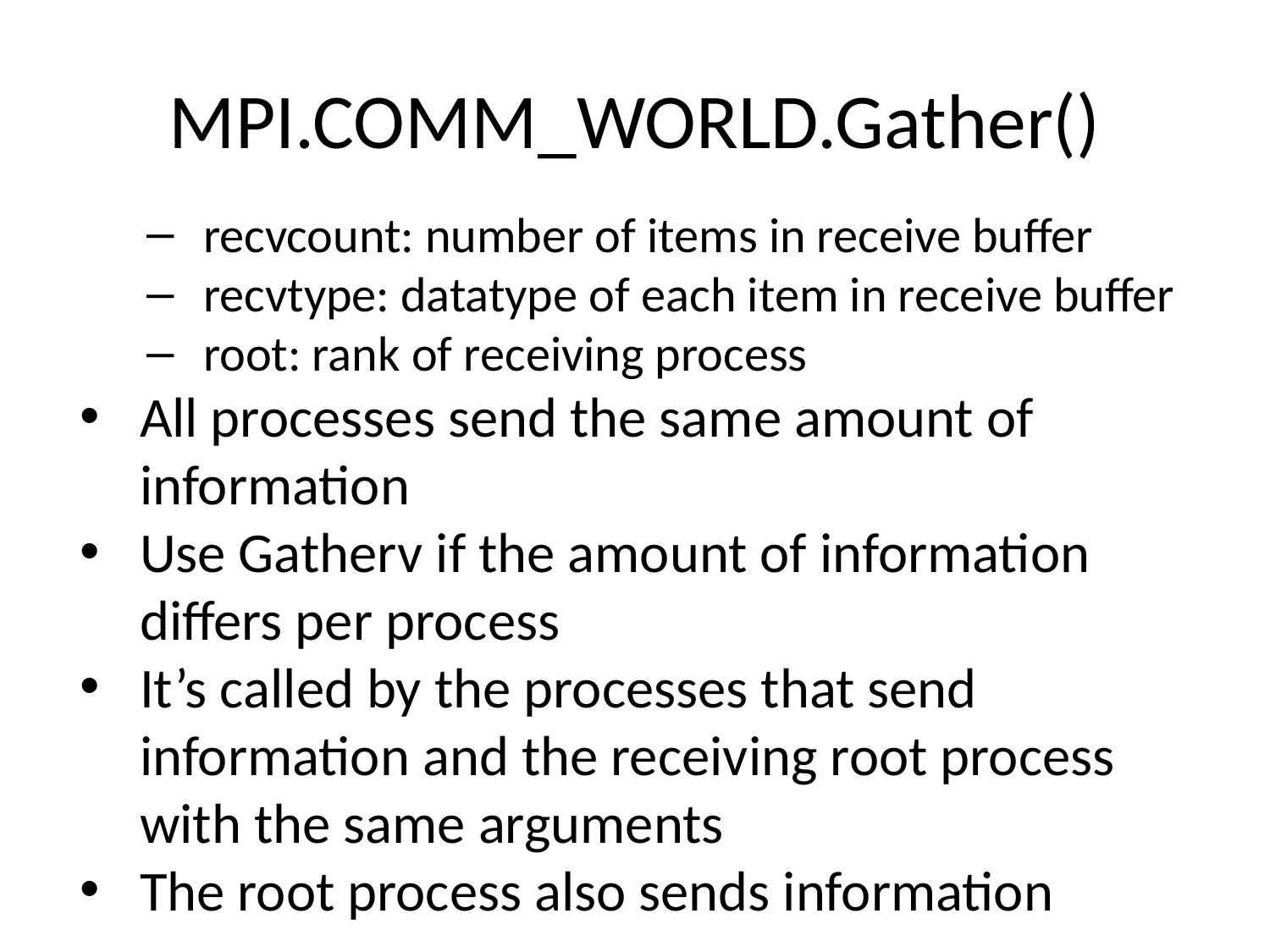

# MPI.COMM_WORLD.Gather()
recvcount: number of items in receive buffer
recvtype: datatype of each item in receive buffer
root: rank of receiving process
All processes send the same amount of information
Use Gatherv if the amount of information differs per process
It’s called by the processes that send information and the receiving root process with the same arguments
The root process also sends information